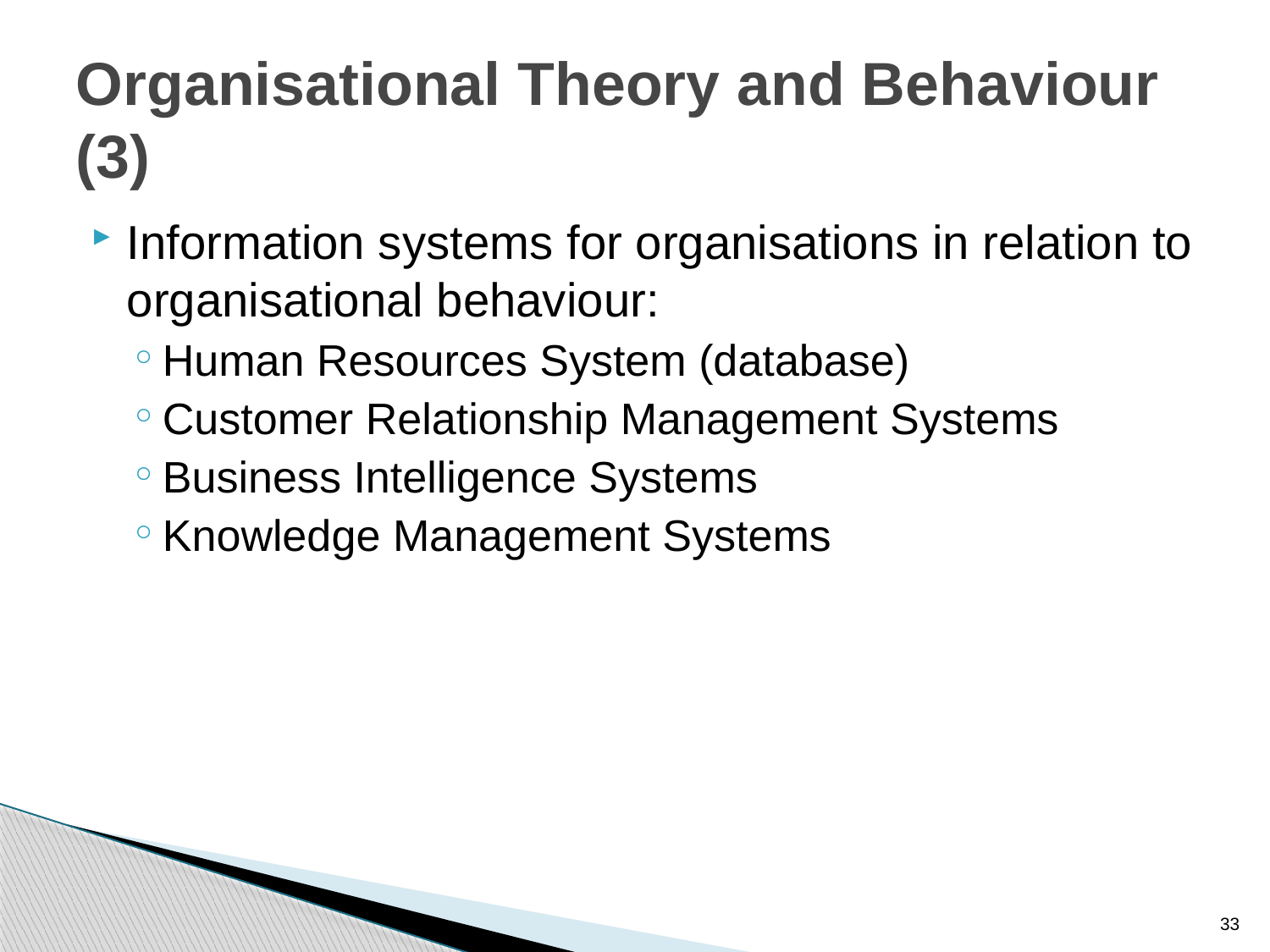

# Organisational Theory and Behaviour (3)
Information systems for organisations in relation to organisational behaviour:
Human Resources System (database)
Customer Relationship Management Systems
Business Intelligence Systems
Knowledge Management Systems
33